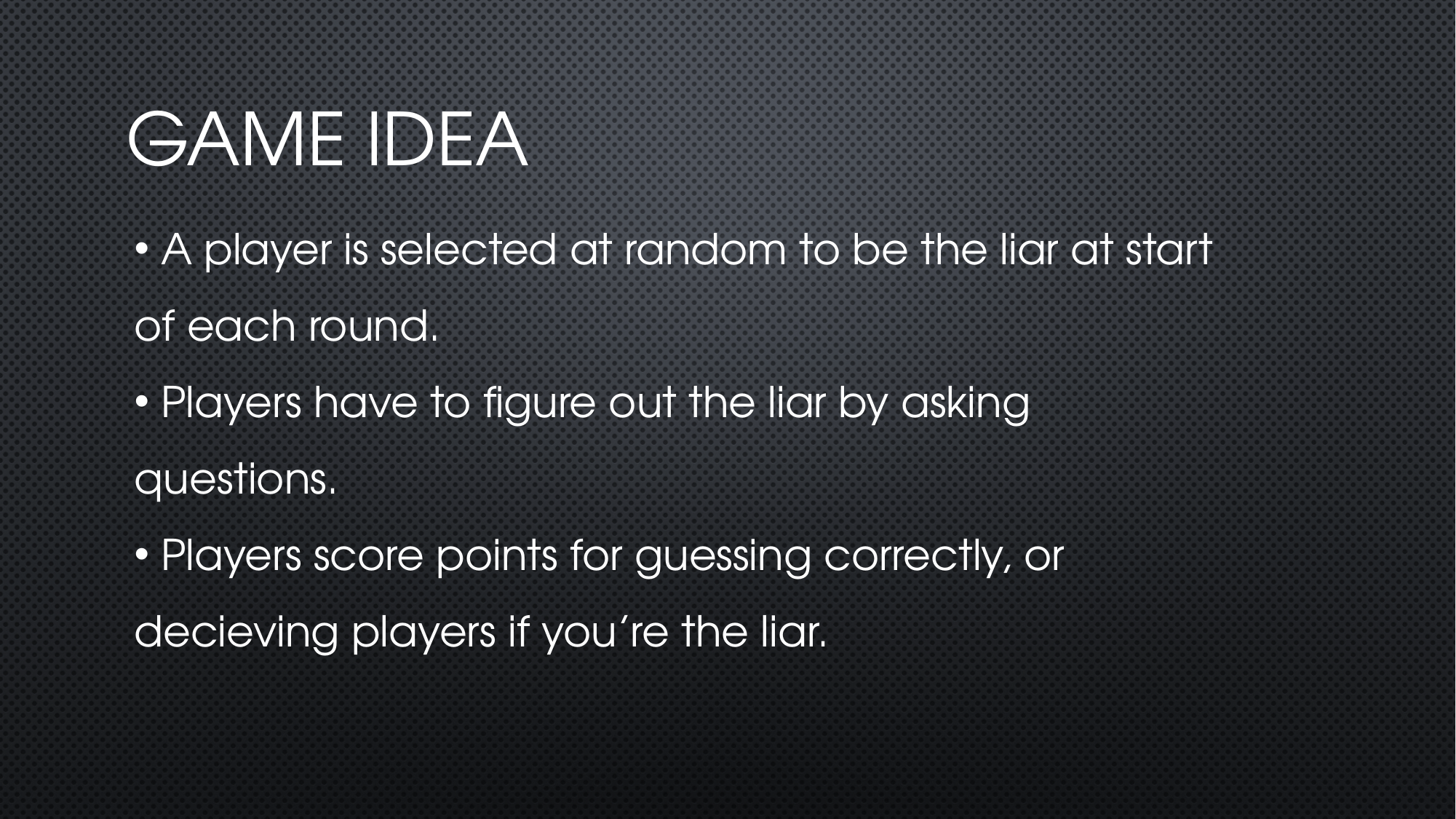

# Game Idea
 A player is selected at random to be the liar at start of each round.
 Players have to figure out the liar by asking questions.
 Players score points for guessing correctly, or decieving players if you’re the liar.